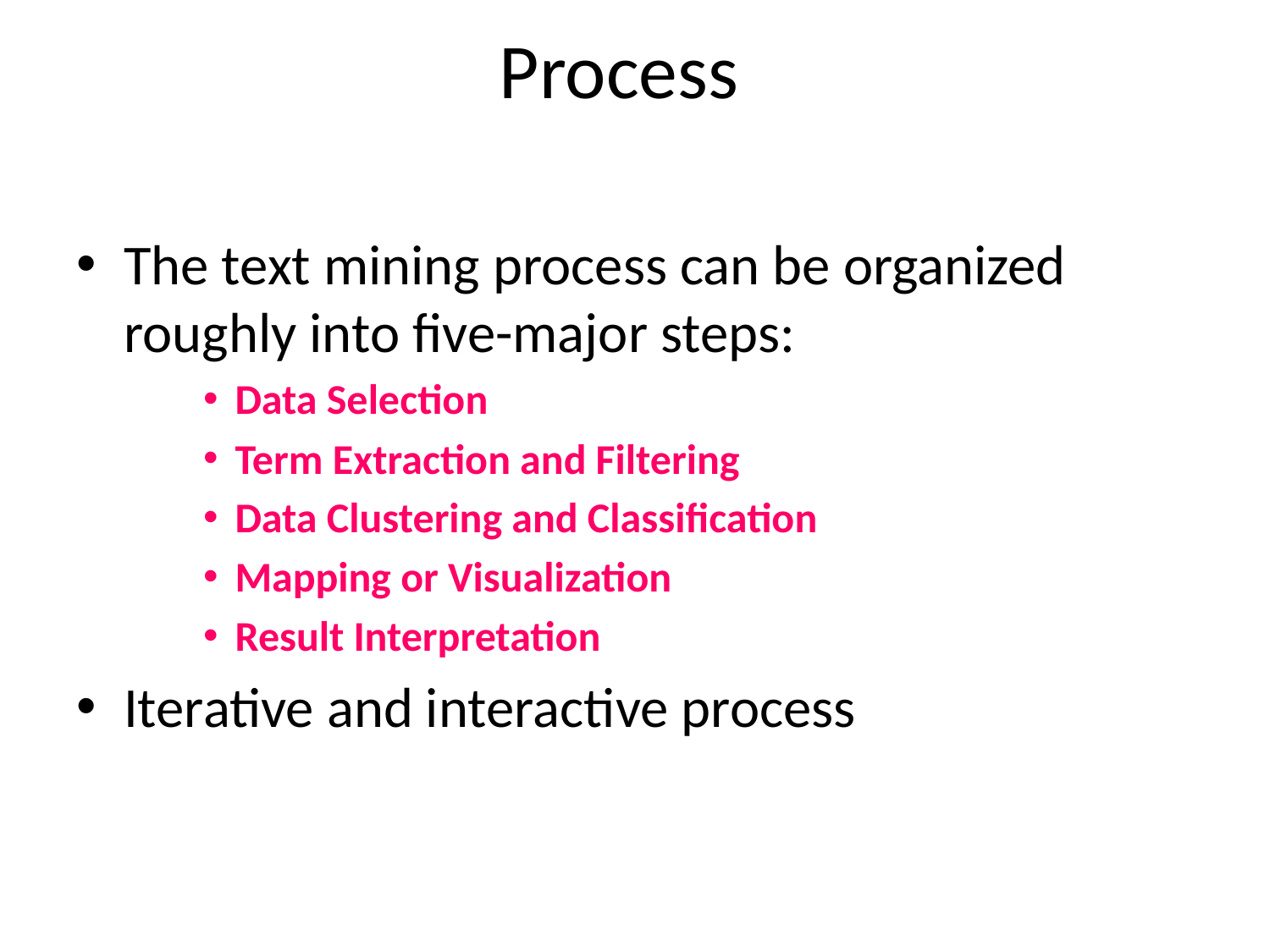

# Process
The text mining process can be organized roughly into five-major steps:
Data Selection
Term Extraction and Filtering
Data Clustering and Classification
Mapping or Visualization
Result Interpretation
Iterative and interactive process